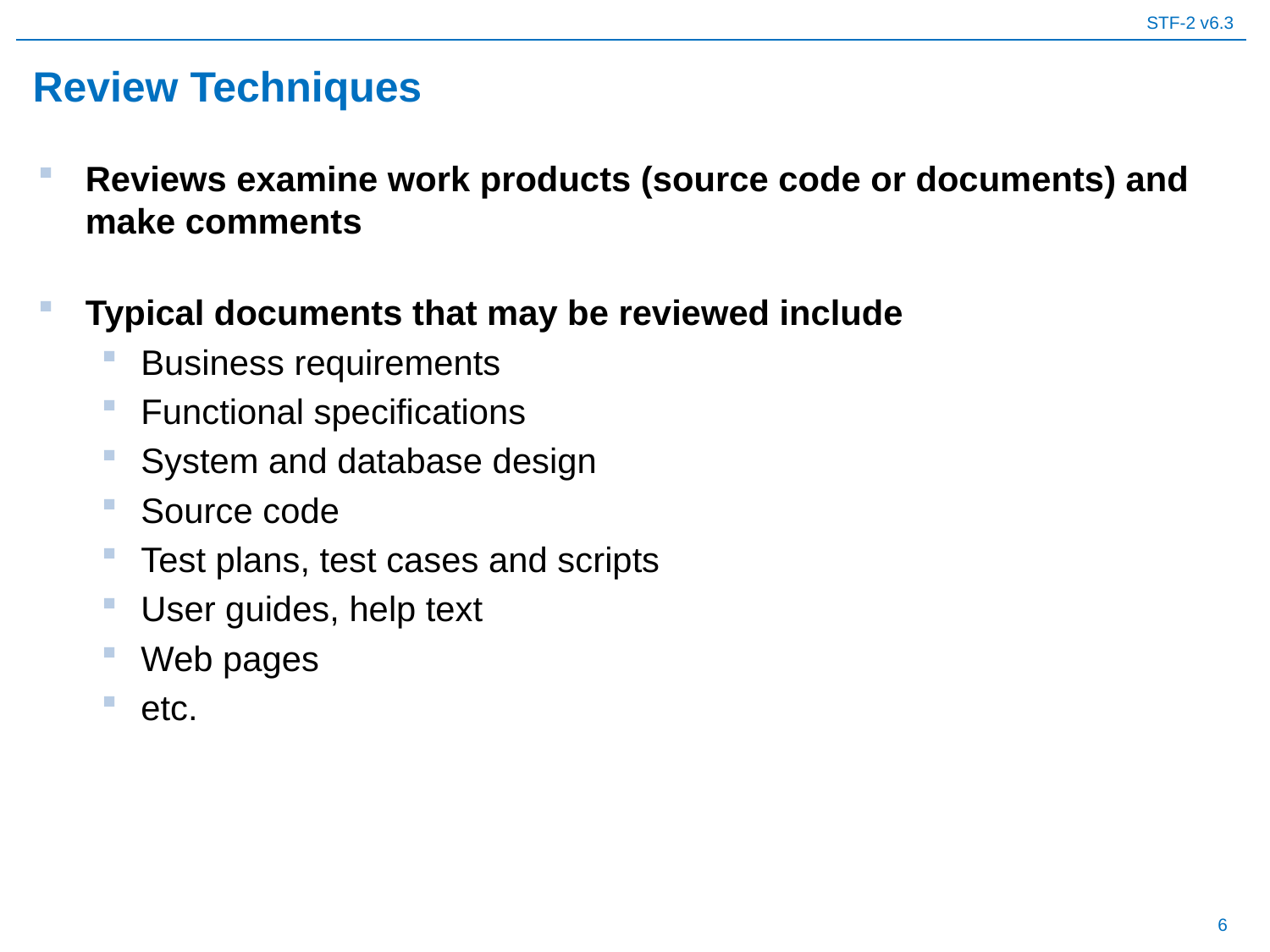

# Review Techniques
Reviews examine work products (source code or documents) and make comments
Typical documents that may be reviewed include
Business requirements
Functional specifications
System and database design
Source code
Test plans, test cases and scripts
User guides, help text
Web pages
etc.